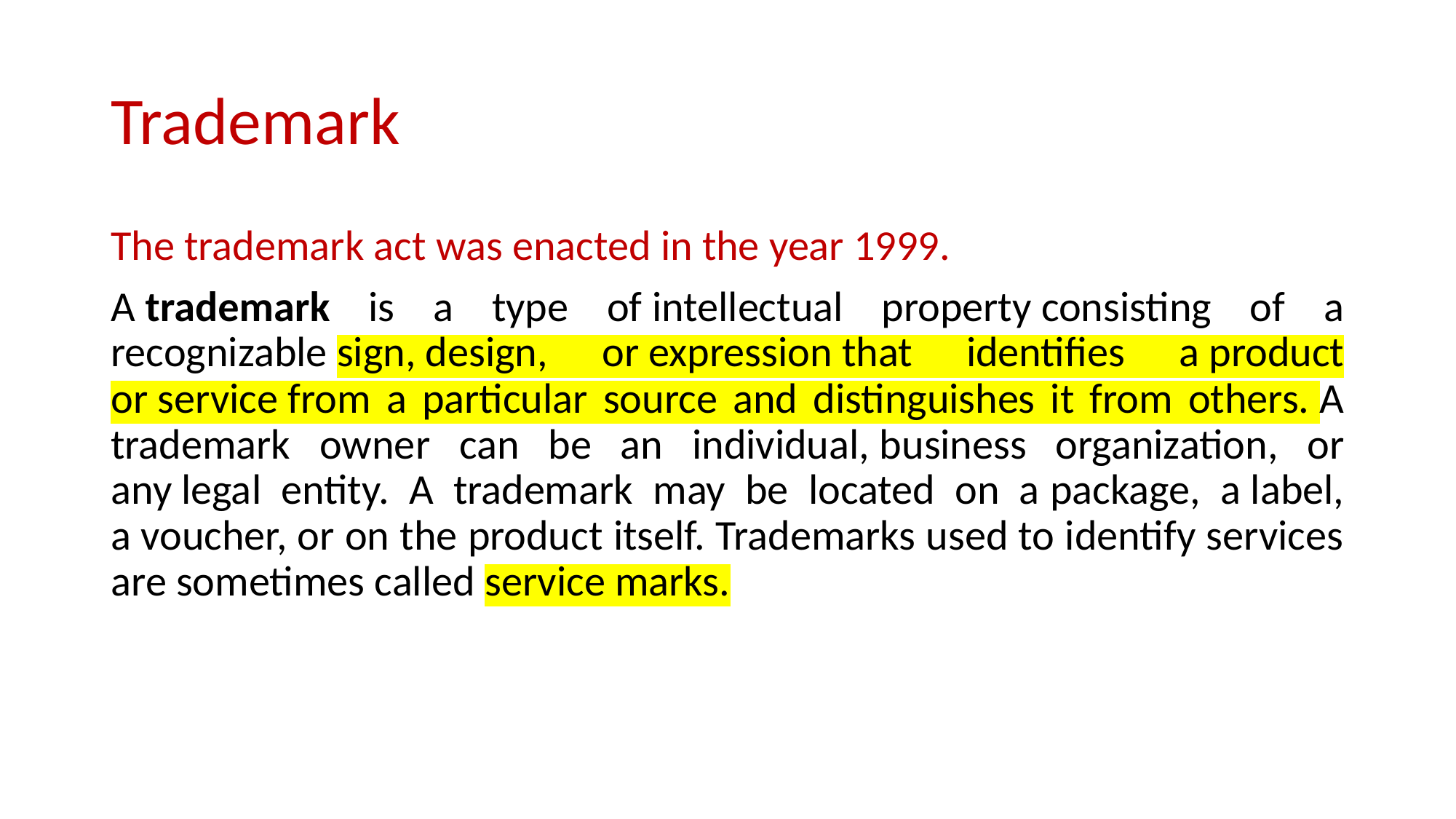

# Trademark
The trademark act was enacted in the year 1999.
A trademark is a type of intellectual property consisting of a recognizable sign, design, or expression that identifies a product or service from a particular source and distinguishes it from others. A trademark owner can be an individual, business organization, or any legal entity. A trademark may be located on a package, a label, a voucher, or on the product itself. Trademarks used to identify services are sometimes called service marks.